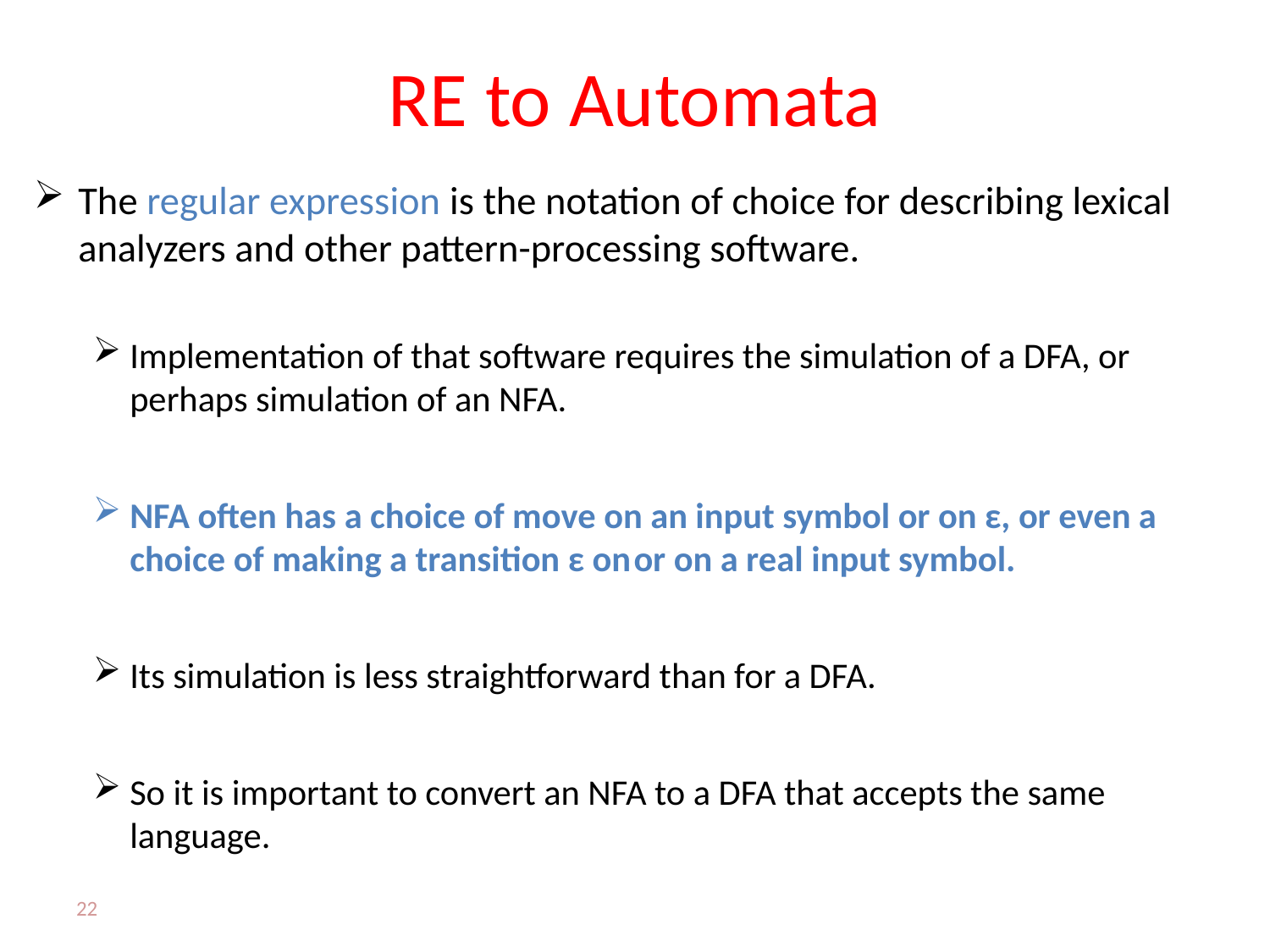

# RE to Automata
The regular expression is the notation of choice for describing lexical analyzers and other pattern-processing software.

Implementation of that software requires the simulation of a DFA, or perhaps simulation of an NFA.

NFA often has a choice of move on an input symbol or on ε, or even a choice of making a transition ε on or on a real input symbol.

Its simulation is less straightforward than for a DFA.

So it is important to convert an NFA to a DFA that accepts the same language.
22